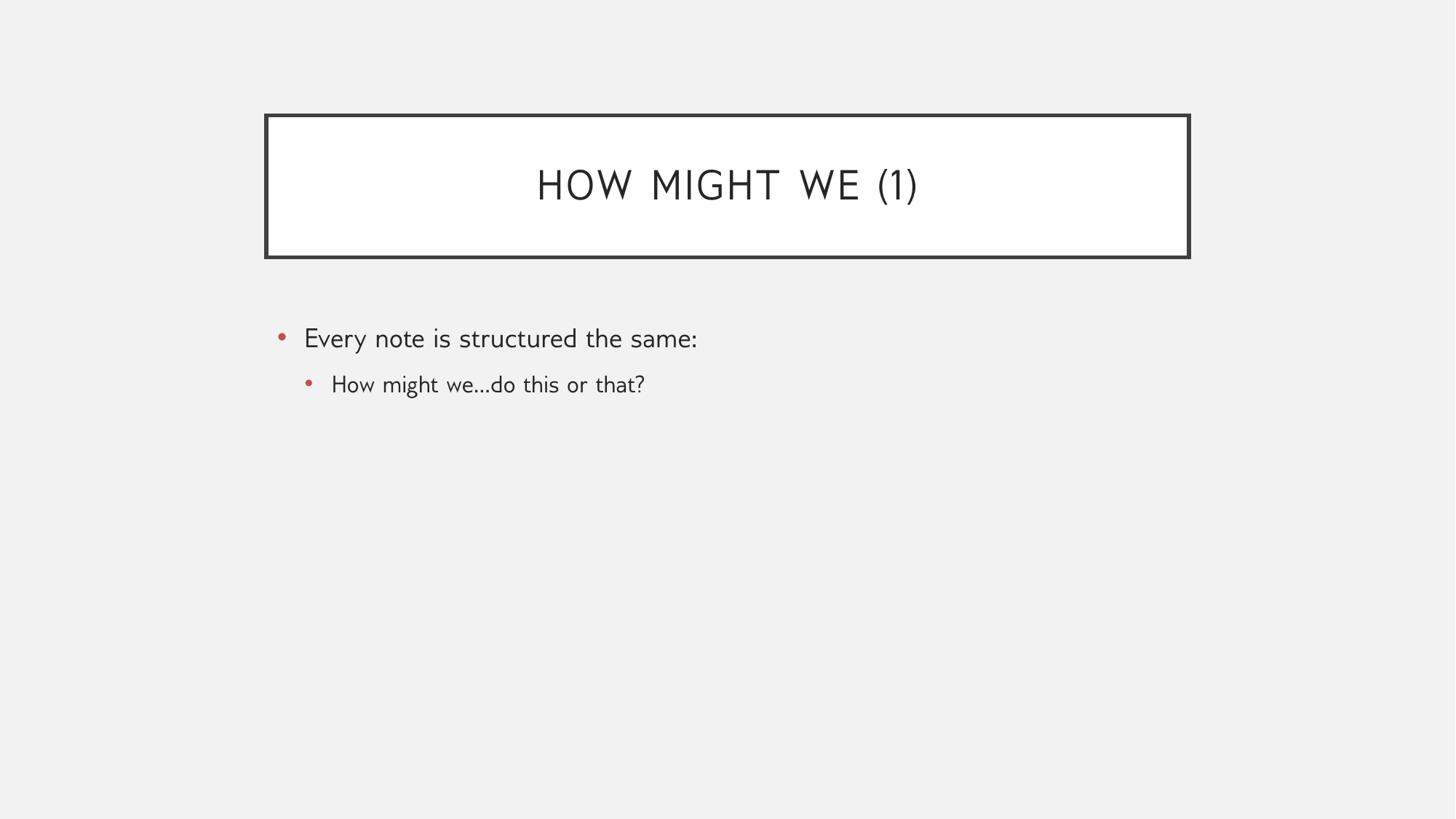

# How might we (1)
Every note is structured the same:
How might we…do this or that?